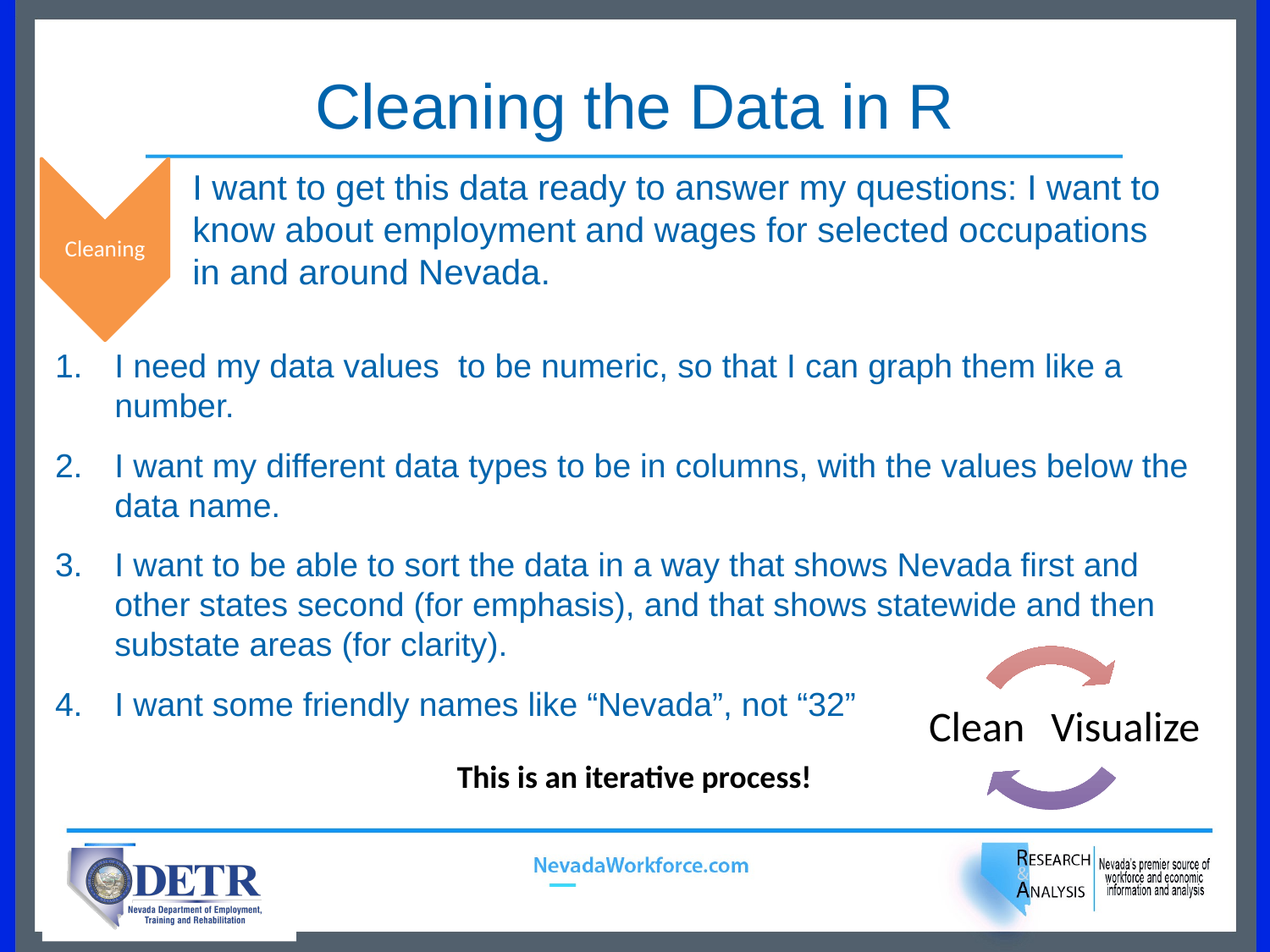

# Cleaning the Data in R

Cleaning
I want to get this data ready to answer my questions: I want to know about employment and wages for selected occupations in and around Nevada.
I need my data values  to be numeric, so that I can graph them like a number.
I want my different data types to be in columns, with the values below the data name.
I want to be able to sort the data in a way that shows Nevada first and other states second (for emphasis), and that shows statewide and then substate areas (for clarity).
I want some friendly names like “Nevada”, not “32”

Visualize
Clean
This is an iterative process!